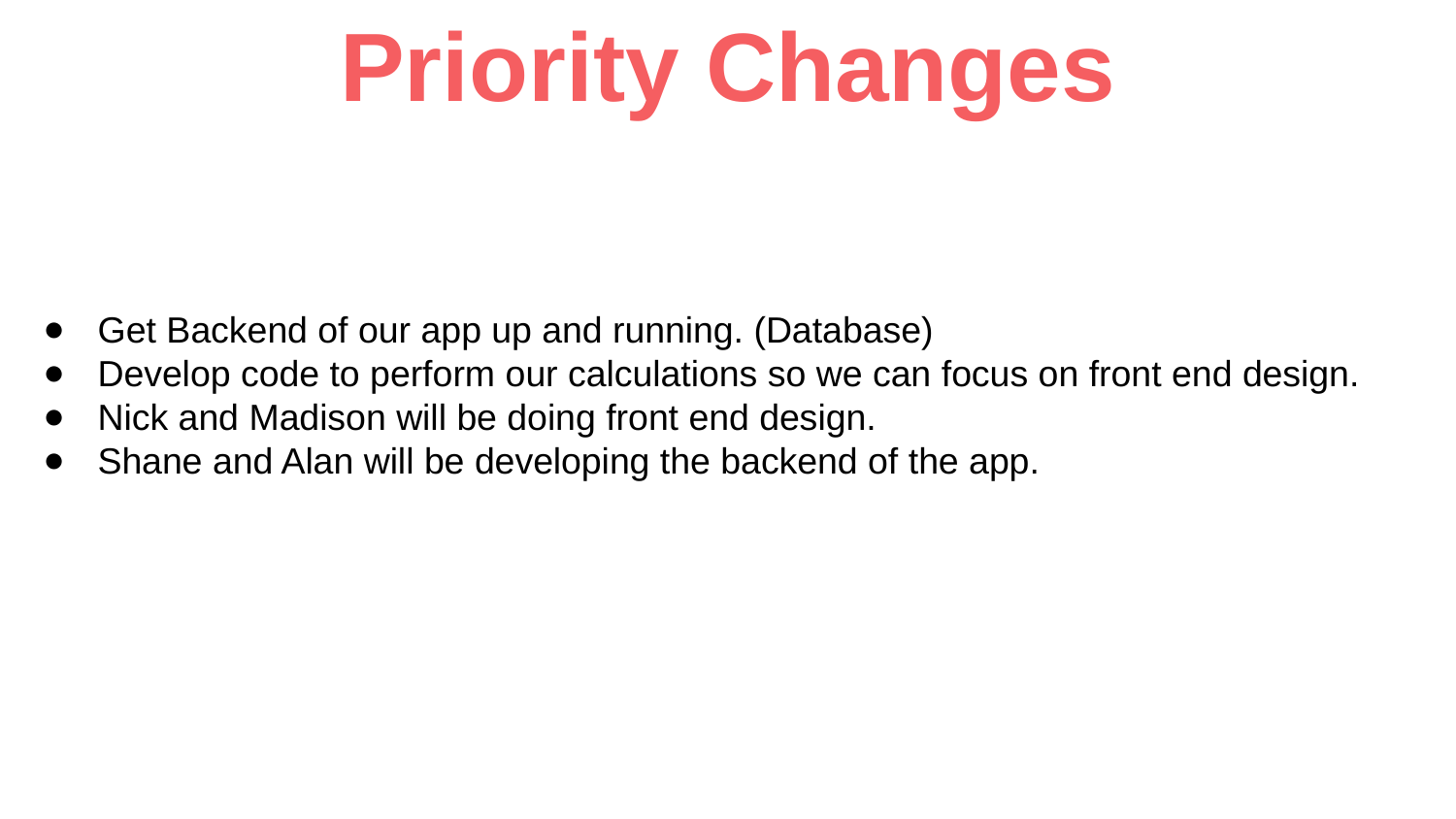

Priority Changes

Get Backend of our app up and running. (Database)
Develop code to perform our calculations so we can focus on front end design.
Nick and Madison will be doing front end design.
Shane and Alan will be developing the backend of the app.